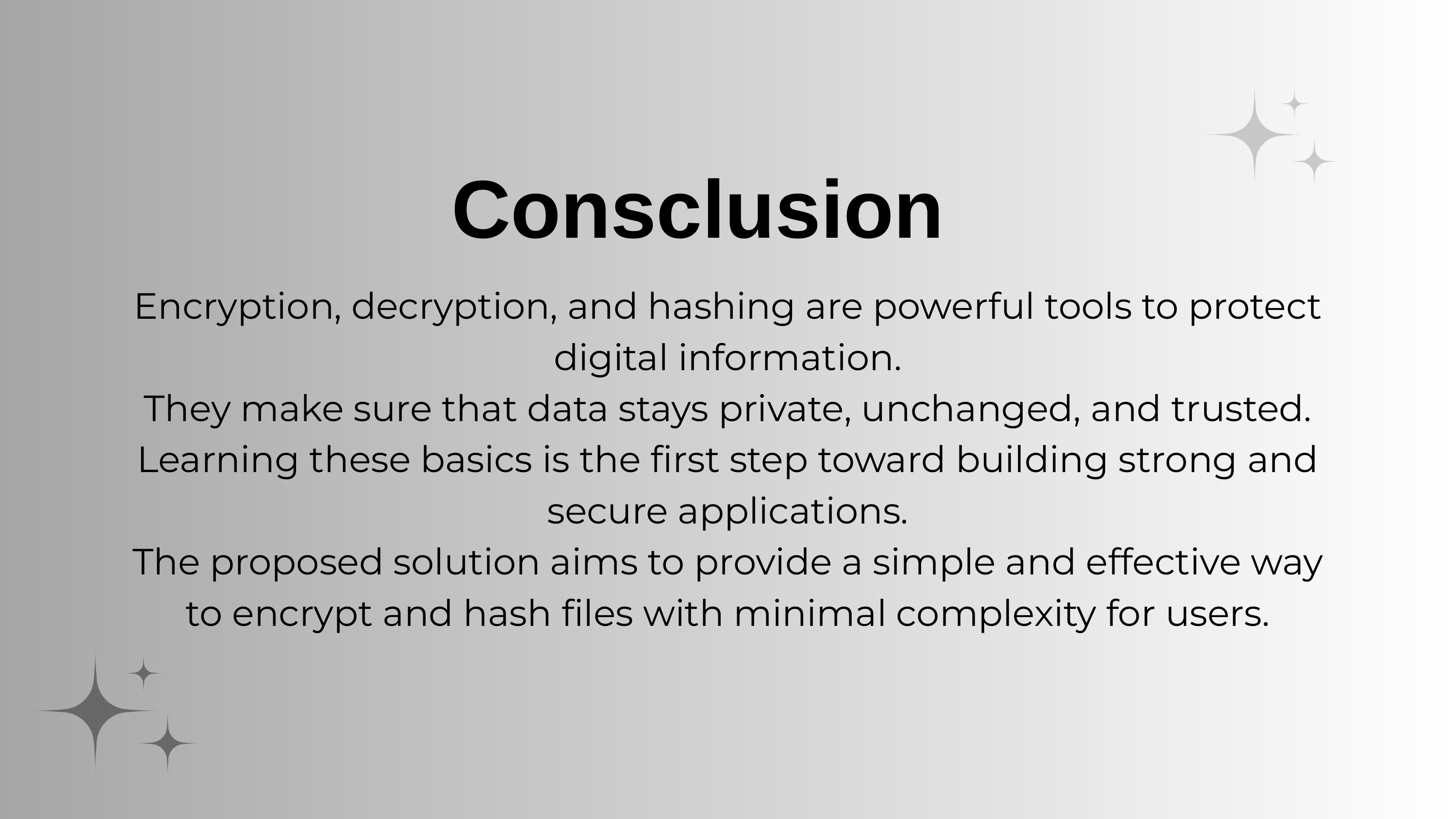

Consclusion
Encryption, decryption, and hashing are powerful tools to protect digital information.
They make sure that data stays private, unchanged, and trusted.
Learning these basics is the first step toward building strong and secure applications.
The proposed solution aims to provide a simple and effective way to encrypt and hash files with minimal complexity for users.